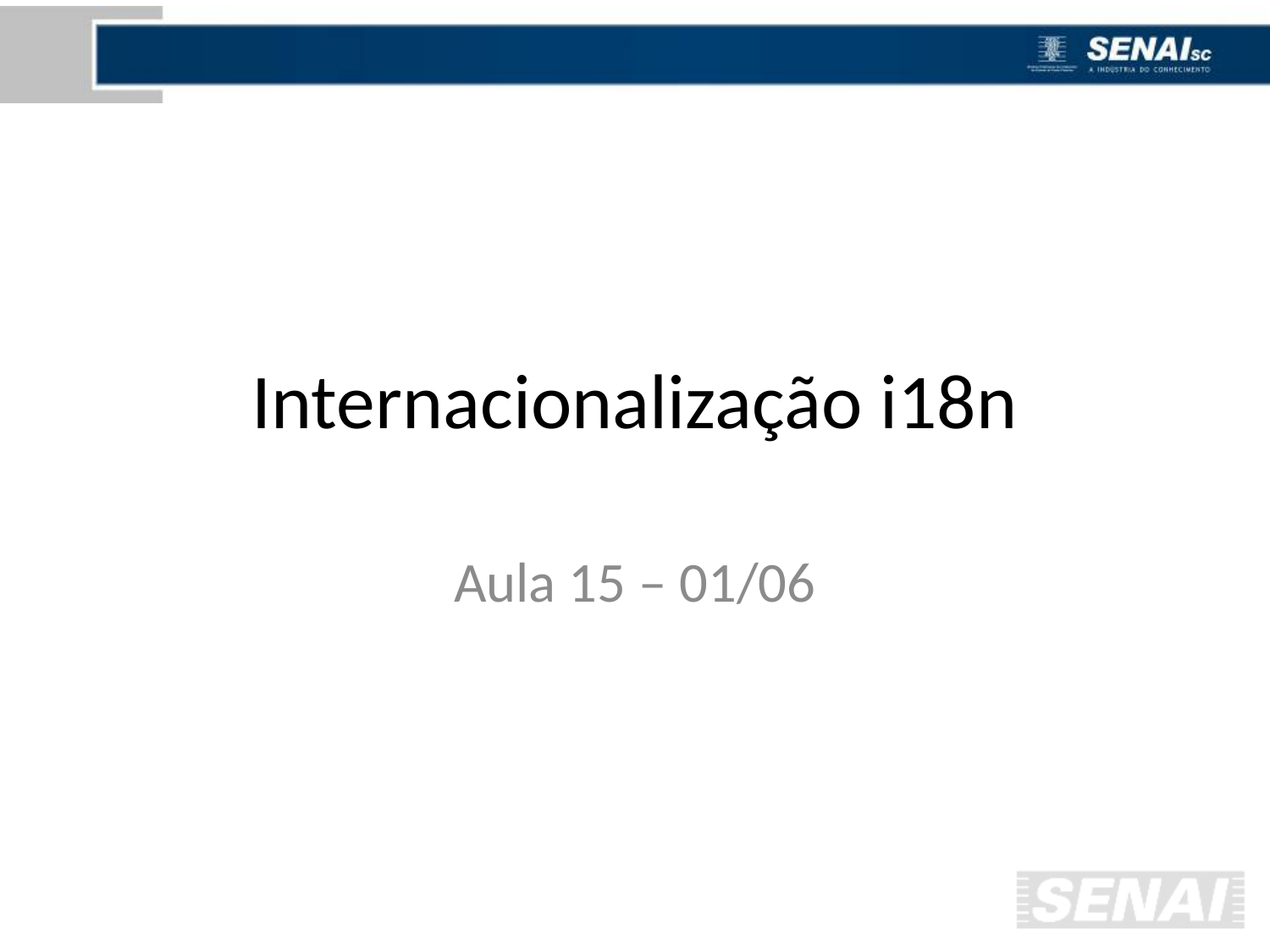

# Internacionalização i18n
Aula 15 – 01/06